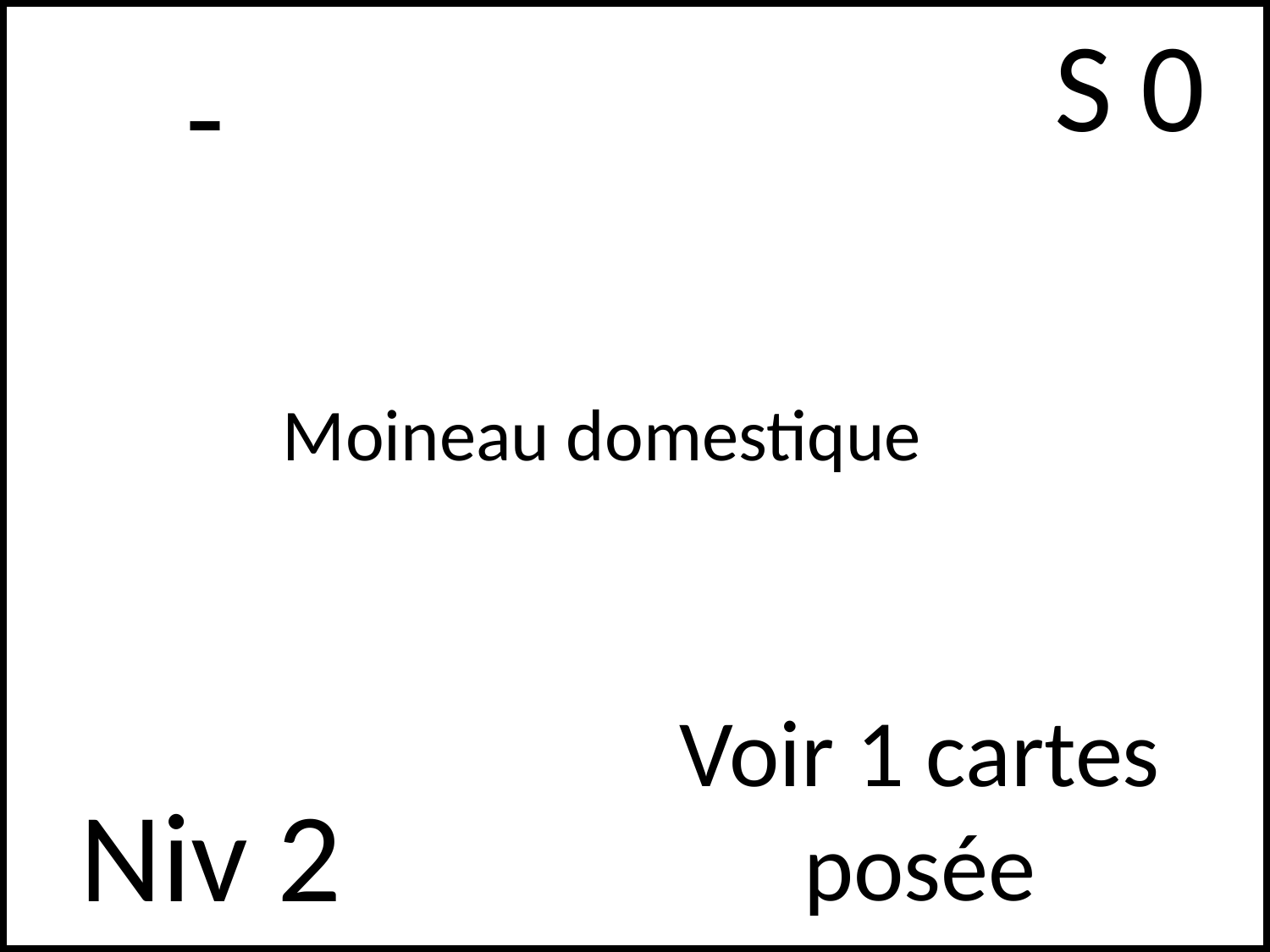

S 0
# -
Moineau domestique
Voir 1 cartes posée
Niv 2